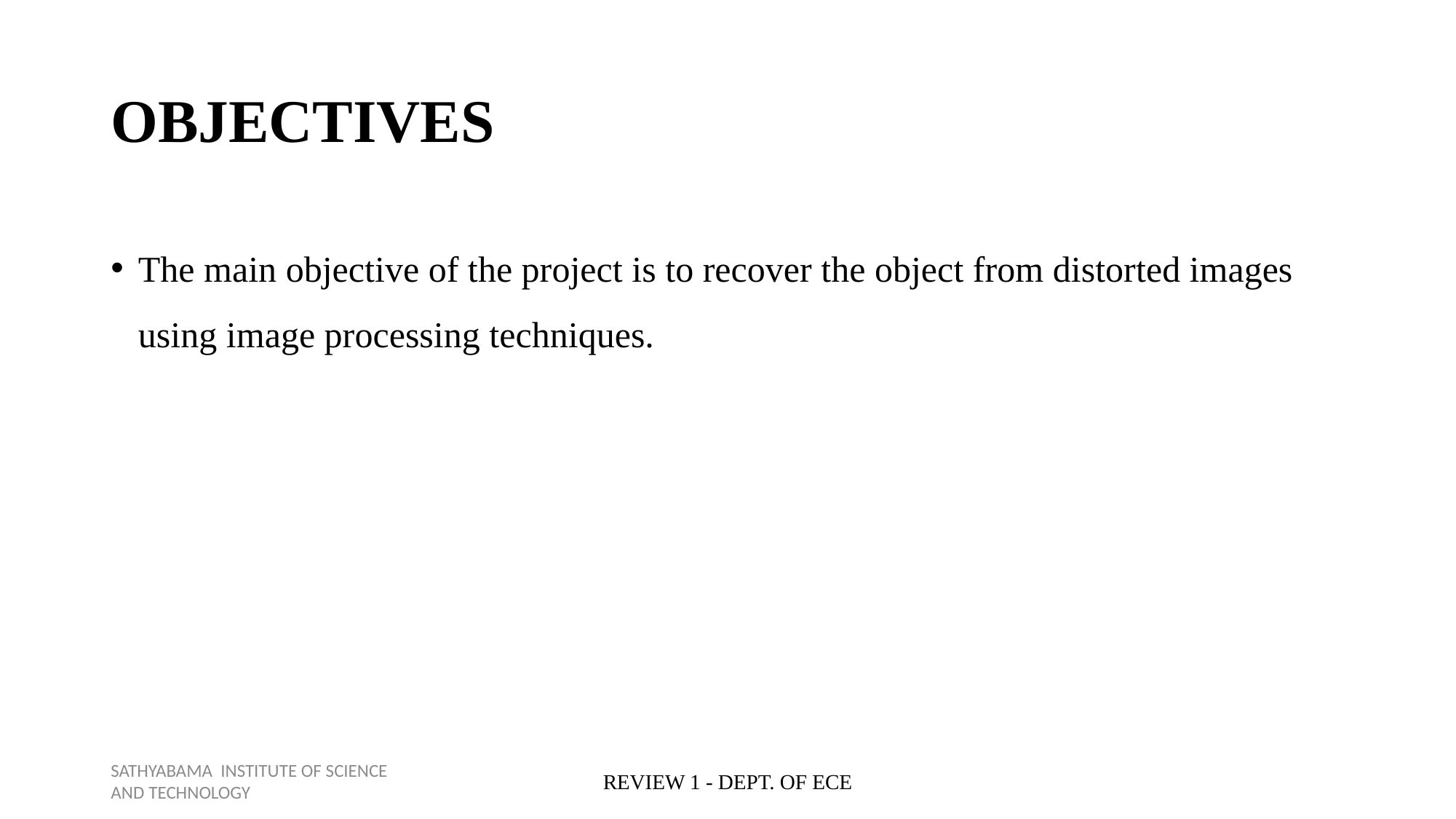

# OBJECTIVES
The main objective of the project is to recover the object from distorted images using image processing techniques.

SATHYABAMA  INSTITUTE OF SCIENCE AND TECHNOLOGY
REVIEW 1 - DEPT. OF ECE
7